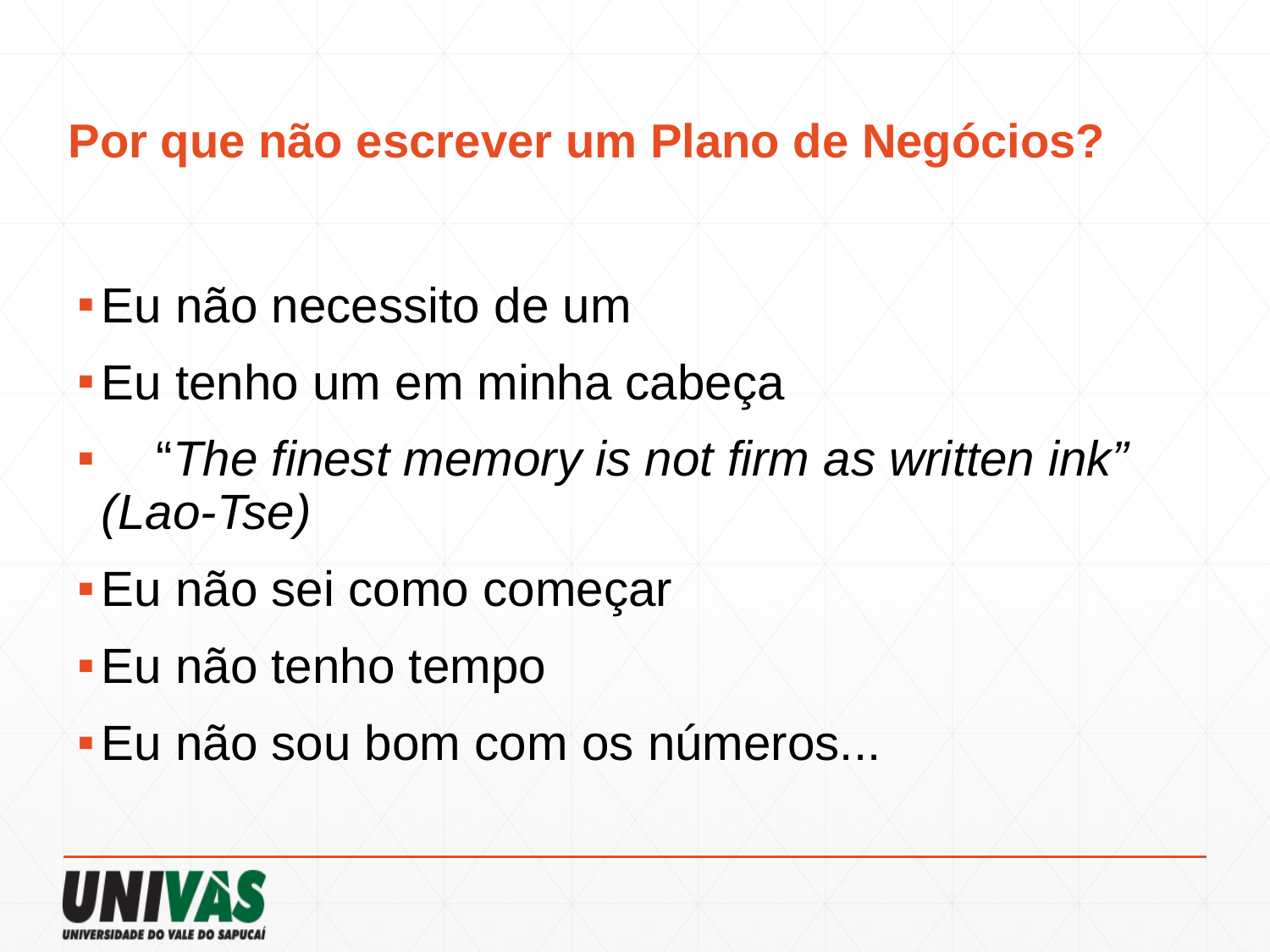

# Por que não escrever um Plano de Negócios?

Eu não necessito de um
Eu tenho um em minha cabeça
    “The finest memory is not firm as written ink” (Lao-Tse)
Eu não sei como começar
Eu não tenho tempo
Eu não sou bom com os números...